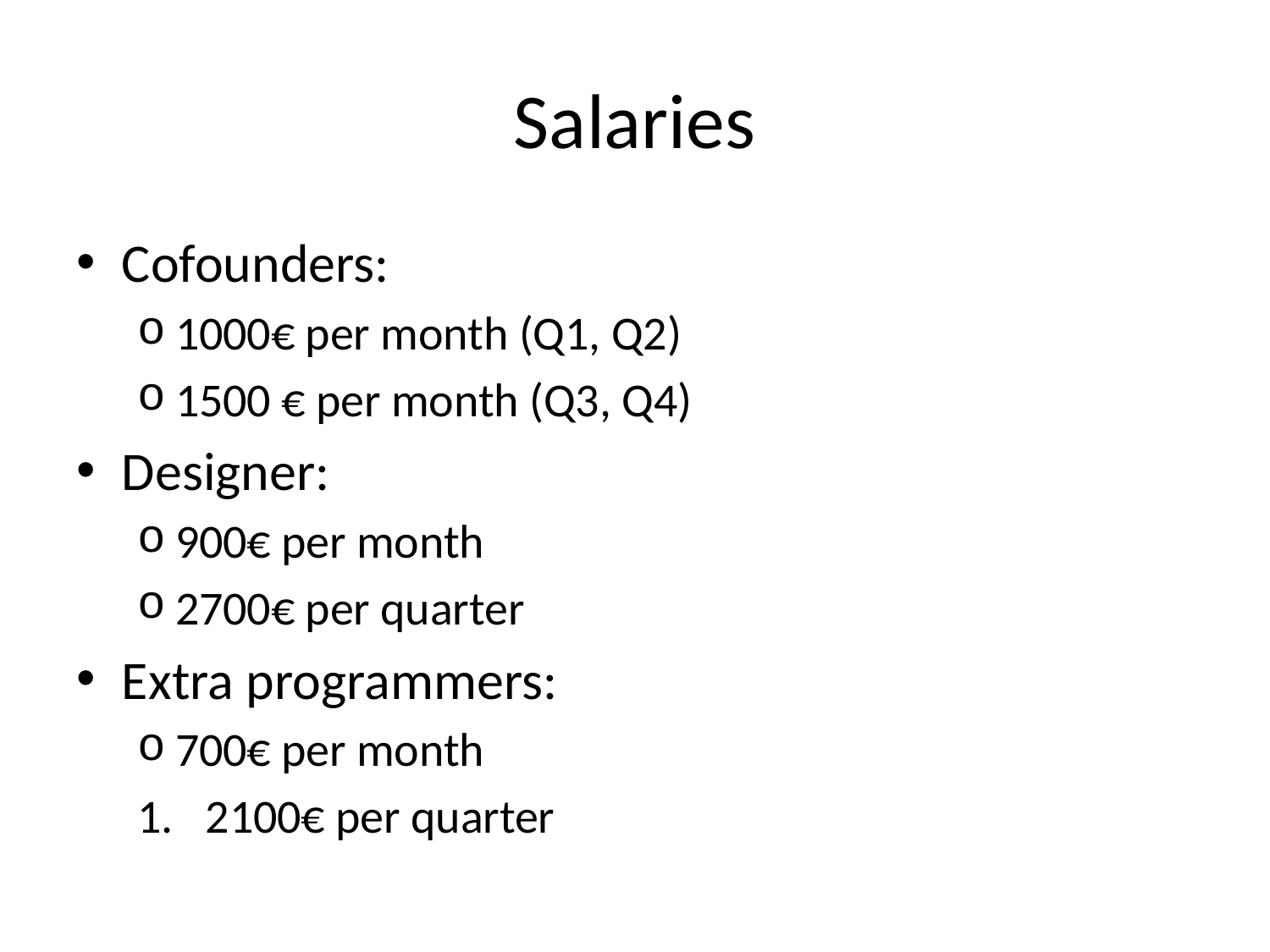

# Salaries
Cofounders:
1000€ per month (Q1, Q2)
1500 € per month (Q3, Q4)
Designer:
900€ per month
2700€ per quarter
Extra programmers:
700€ per month
2100€ per quarter